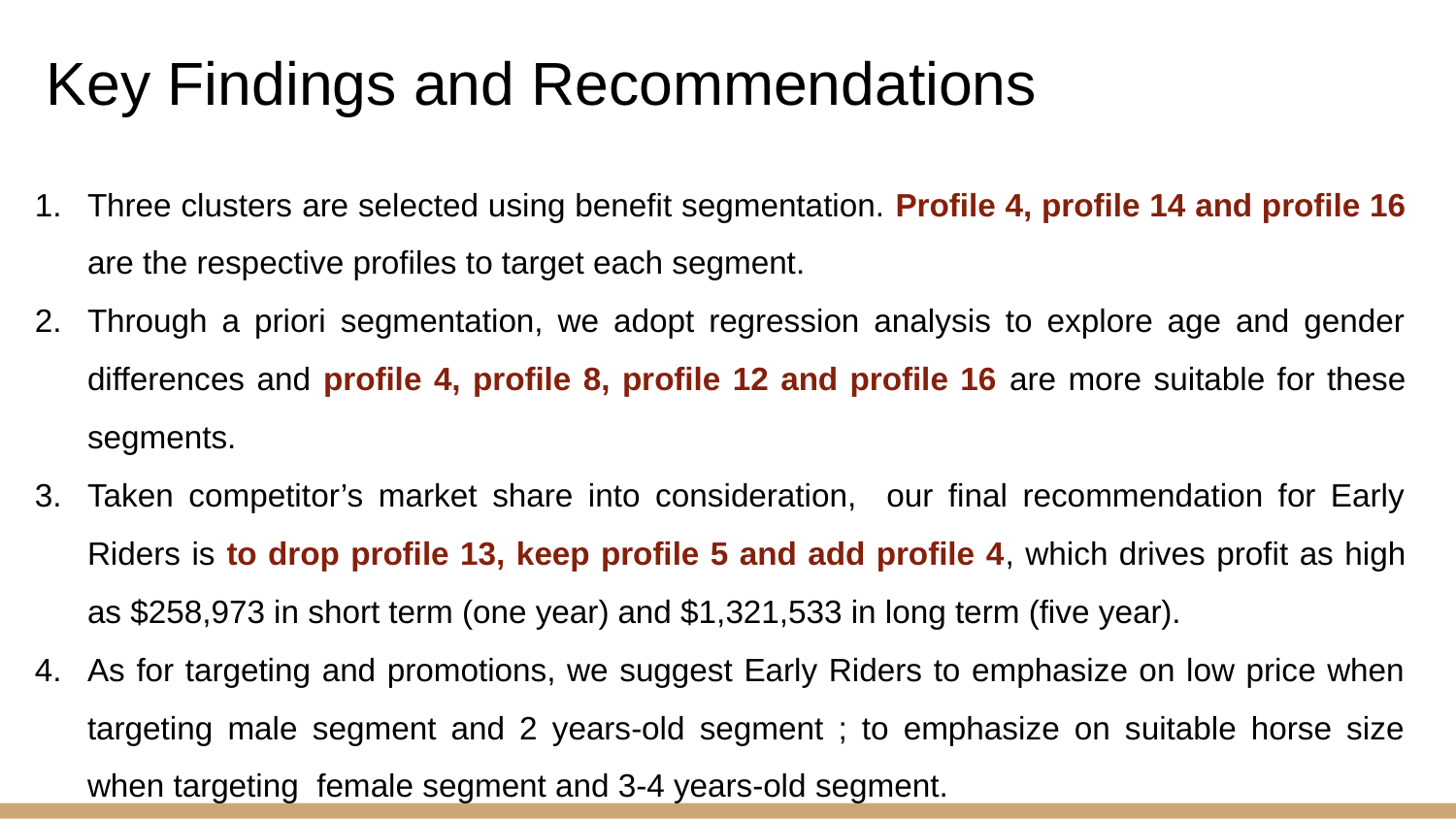

# Key Findings and Recommendations
Three clusters are selected using benefit segmentation. Profile 4, profile 14 and profile 16 are the respective profiles to target each segment.
Through a priori segmentation, we adopt regression analysis to explore age and gender differences and profile 4, profile 8, profile 12 and profile 16 are more suitable for these segments.
Taken competitor’s market share into consideration,  our final recommendation for Early Riders is to drop profile 13, keep profile 5 and add profile 4, which drives profit as high as $258,973 in short term (one year) and $1,321,533 in long term (five year).
As for targeting and promotions, we suggest Early Riders to emphasize on low price when targeting male segment and 2 years-old segment ; to emphasize on suitable horse size when targeting  female segment and 3-4 years-old segment.